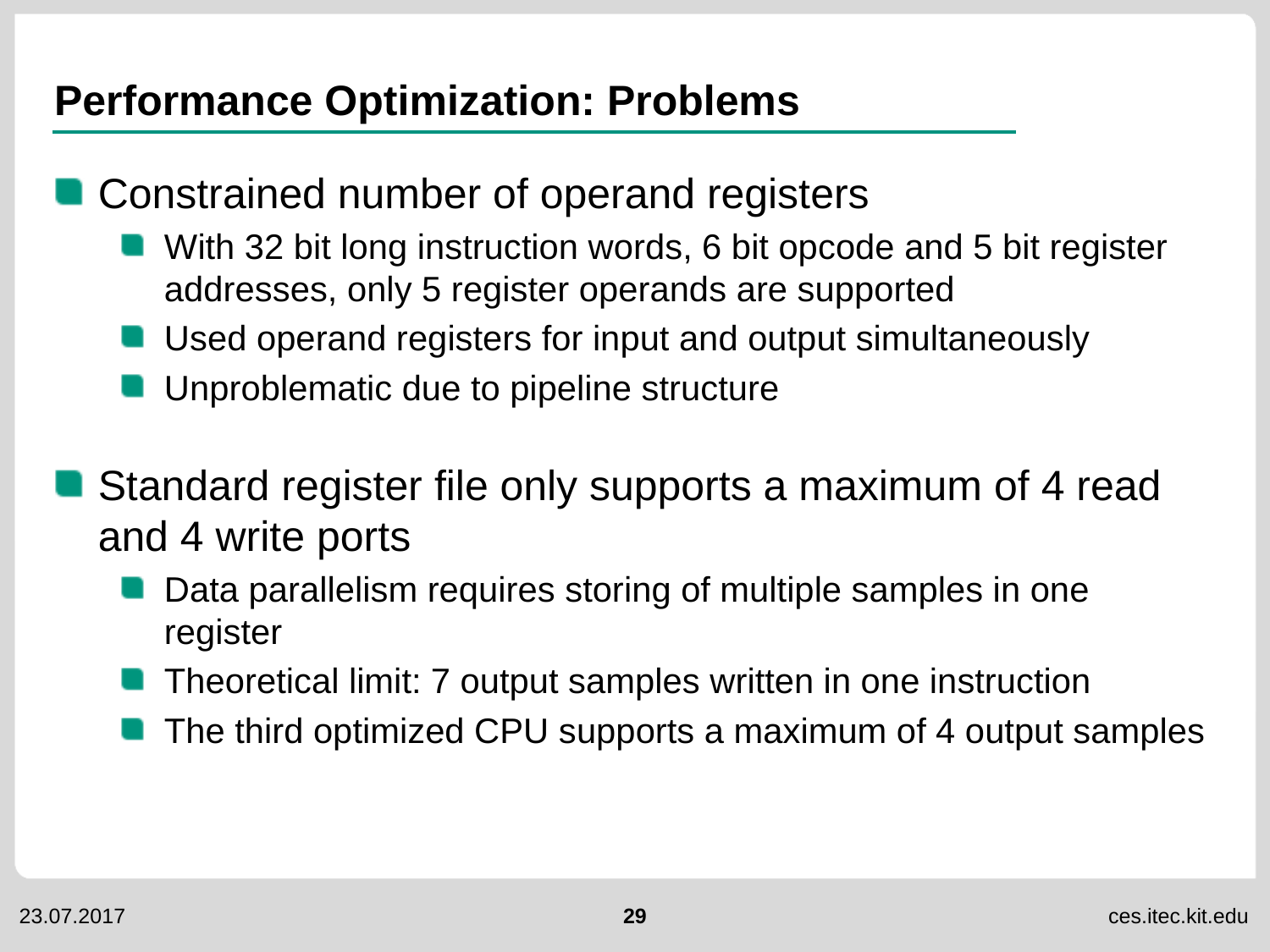

Constrained number of operand registers
With 32 bit long instruction words, 6 bit opcode and 5 bit register addresses, only 5 register operands are supported
Used operand registers for input and output simultaneously
Unproblematic due to pipeline structure
Standard register file only supports a maximum of 4 read and 4 write ports
Data parallelism requires storing of multiple samples in one register
Theoretical limit: 7 output samples written in one instruction
The third optimized CPU supports a maximum of 4 output samples
Performance Optimization: Problems